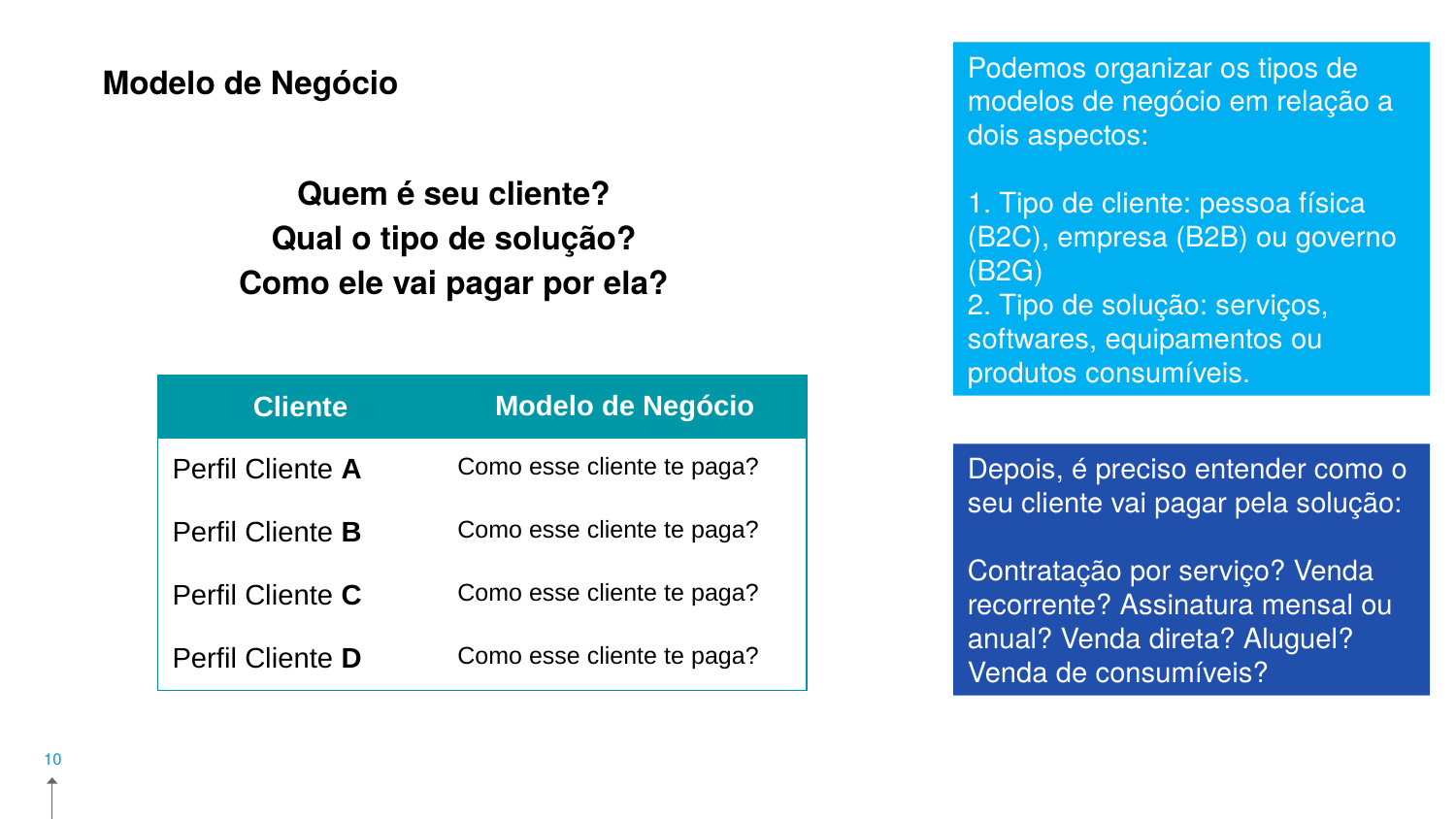

Modelo de Negócio
Podemos organizar os tipos de modelos de negócio em relação a dois aspectos:

1. Tipo de cliente: pessoa física (B2C), empresa (B2B) ou governo (B2G)
2. Tipo de solução: serviços, softwares, equipamentos ou produtos consumíveis.
Quem é seu cliente?
Qual o tipo de solução?
Como ele vai pagar por ela?
| Cliente | Modelo de Negócio |
| --- | --- |
| Perfil Cliente A | Como esse cliente te paga? |
| Perfil Cliente B | Como esse cliente te paga? |
| Perfil Cliente C | Como esse cliente te paga? |
| Perfil Cliente D | Como esse cliente te paga? |
Depois, é preciso entender como o seu cliente vai pagar pela solução:

Contratação por serviço? Venda recorrente? Assinatura mensal ou anual? Venda direta? Aluguel? Venda de consumíveis?